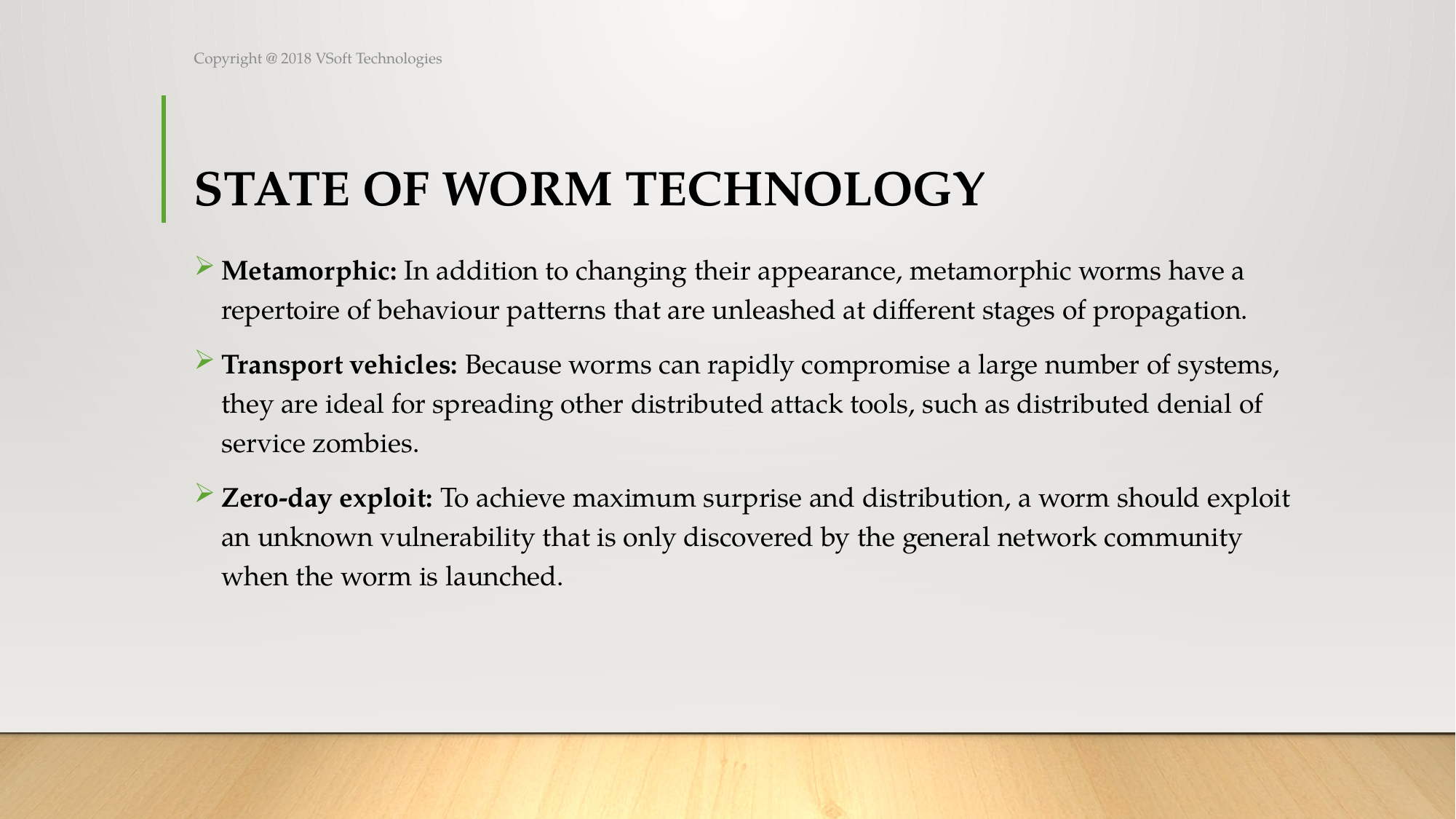

Copyright @ 2018 VSoft Technologies
# STATE OF WORM TECHNOLOGY
Metamorphic: In addition to changing their appearance, metamorphic worms have a repertoire of behaviour patterns that are unleashed at different stages of propagation.
Transport vehicles: Because worms can rapidly compromise a large number of systems, they are ideal for spreading other distributed attack tools, such as distributed denial of service zombies.
Zero-day exploit: To achieve maximum surprise and distribution, a worm should exploit an unknown vulnerability that is only discovered by the general network community when the worm is launched.